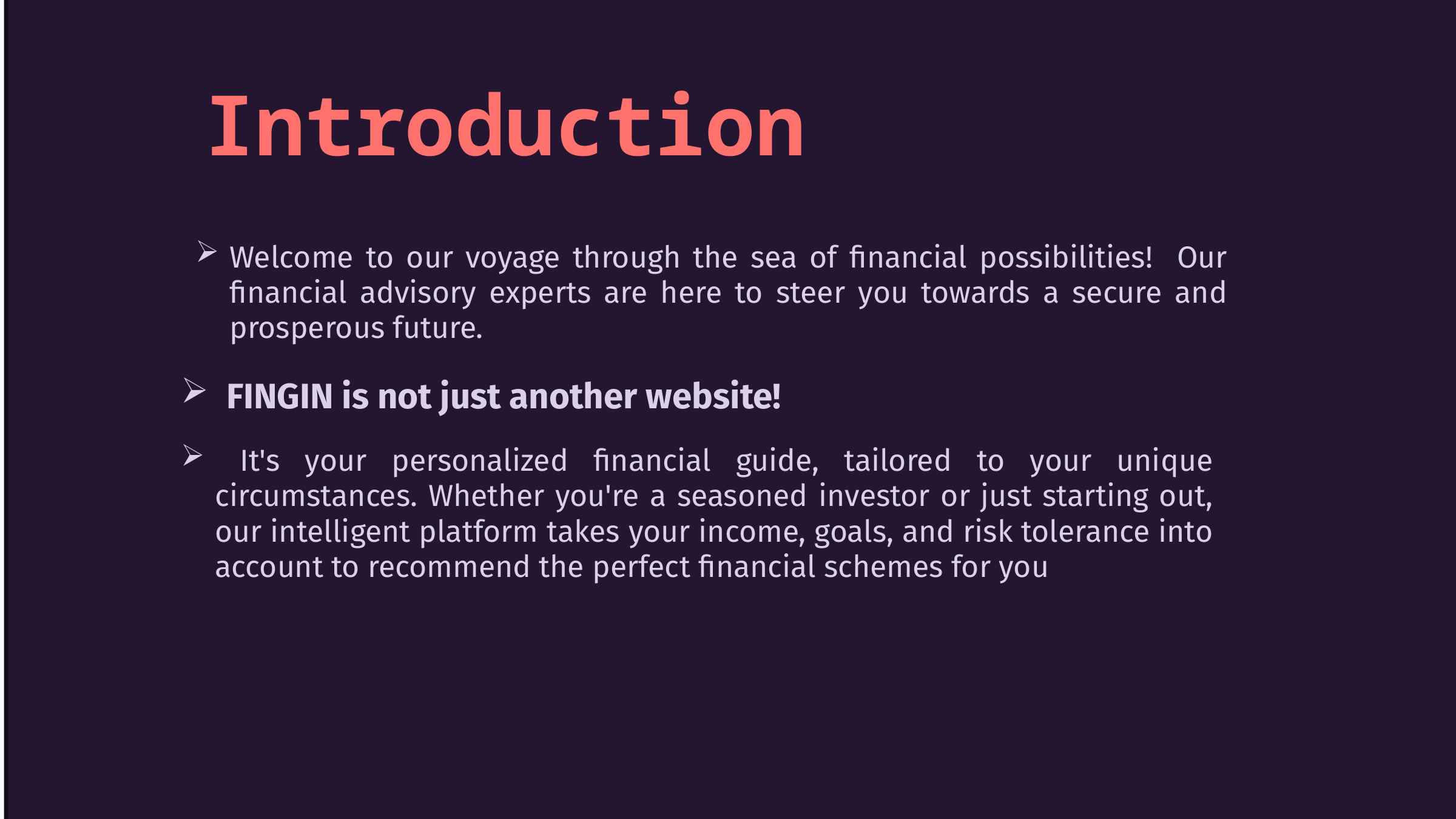

Introduction
Welcome to our voyage through the sea of financial possibilities!  Our financial advisory experts are here to steer you towards a secure and prosperous future.
FINGIN is not just another website!
 It's your personalized financial guide, tailored to your unique circumstances. Whether you're a seasoned investor or just starting out, our intelligent platform takes your income, goals, and risk tolerance into account to recommend the perfect financial schemes for you